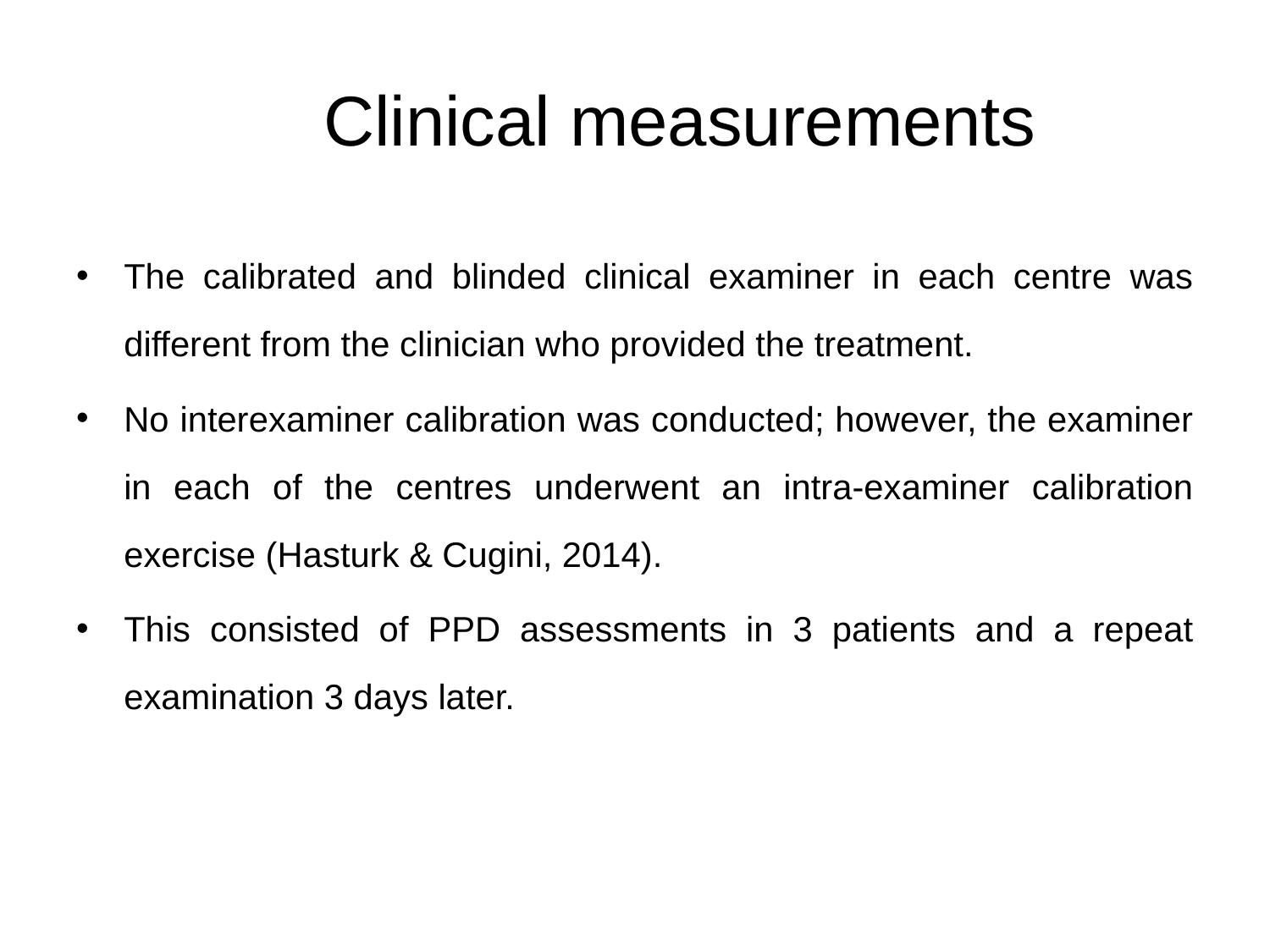

# Clinical measurements
The calibrated and blinded clinical examiner in each centre was different from the clinician who provided the treatment.
No interexaminer calibration was conducted; however, the examiner in each of the centres underwent an intra-examiner calibration exercise (Hasturk & Cugini, 2014).
This consisted of PPD assessments in 3 patients and a repeat examination 3 days later.